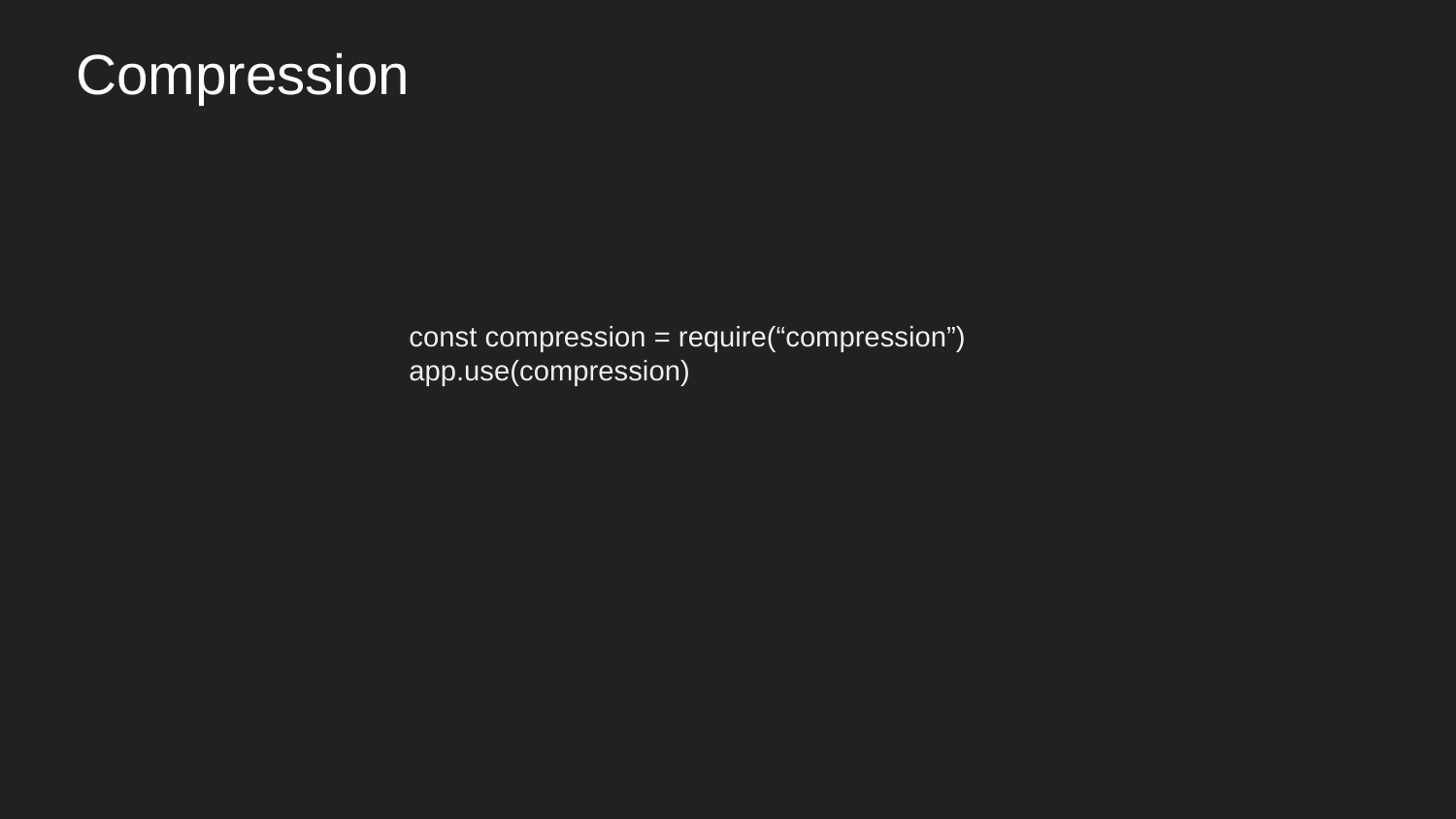

# Compression
const compression = require(“compression”)
app.use(compression)